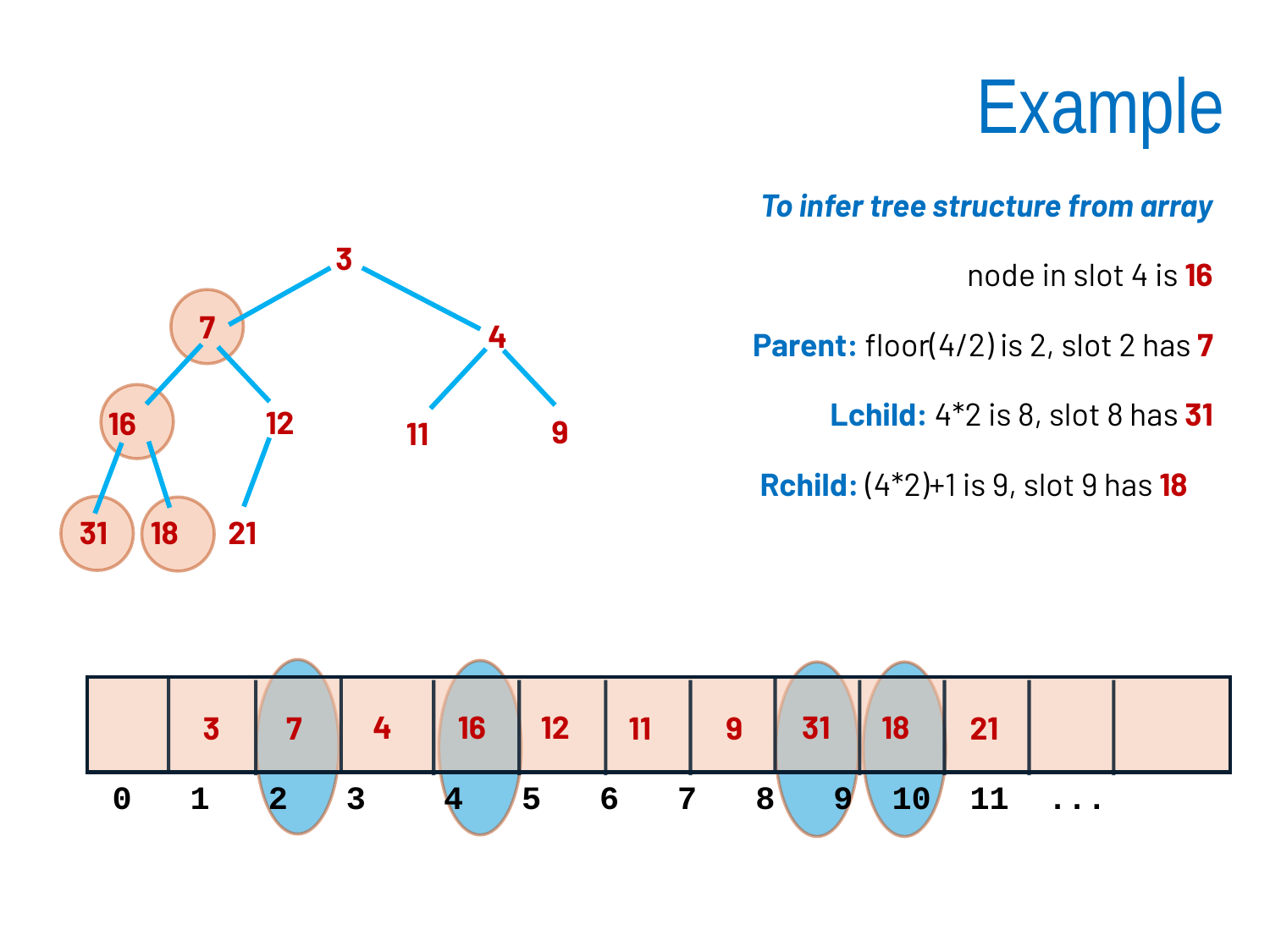

# Example
To infer tree structure from array
node in slot 4 is 16
Parent: floor(4/2) is 2, slot 2 has 7
Lchild: 4*2 is 8, slot 8 has 31
Rchild: (4*2)+1 is 9, slot 9 has 18
3
7
4
12
16
9
11
31
18
21

4
16
12
31
18
3
7
9
21
11
0   1   2   3    4   5   6   7   8   9  10  11  ...